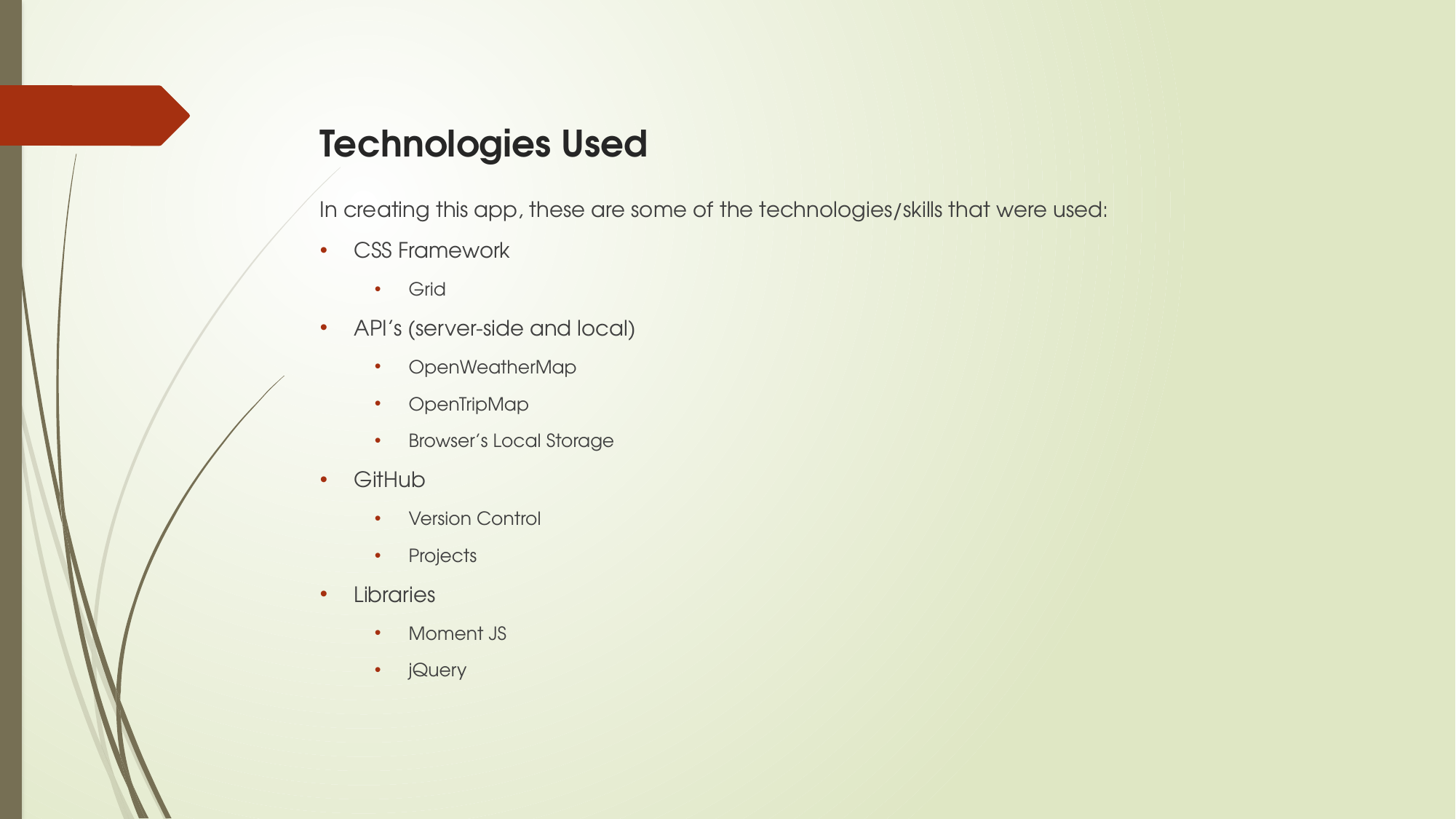

# Technologies Used
In creating this app, these are some of the technologies/skills that were used:
CSS Framework
Grid
API’s (server-side and local)
OpenWeatherMap
OpenTripMap
Browser’s Local Storage
GitHub
Version Control
Projects
Libraries
Moment JS
jQuery